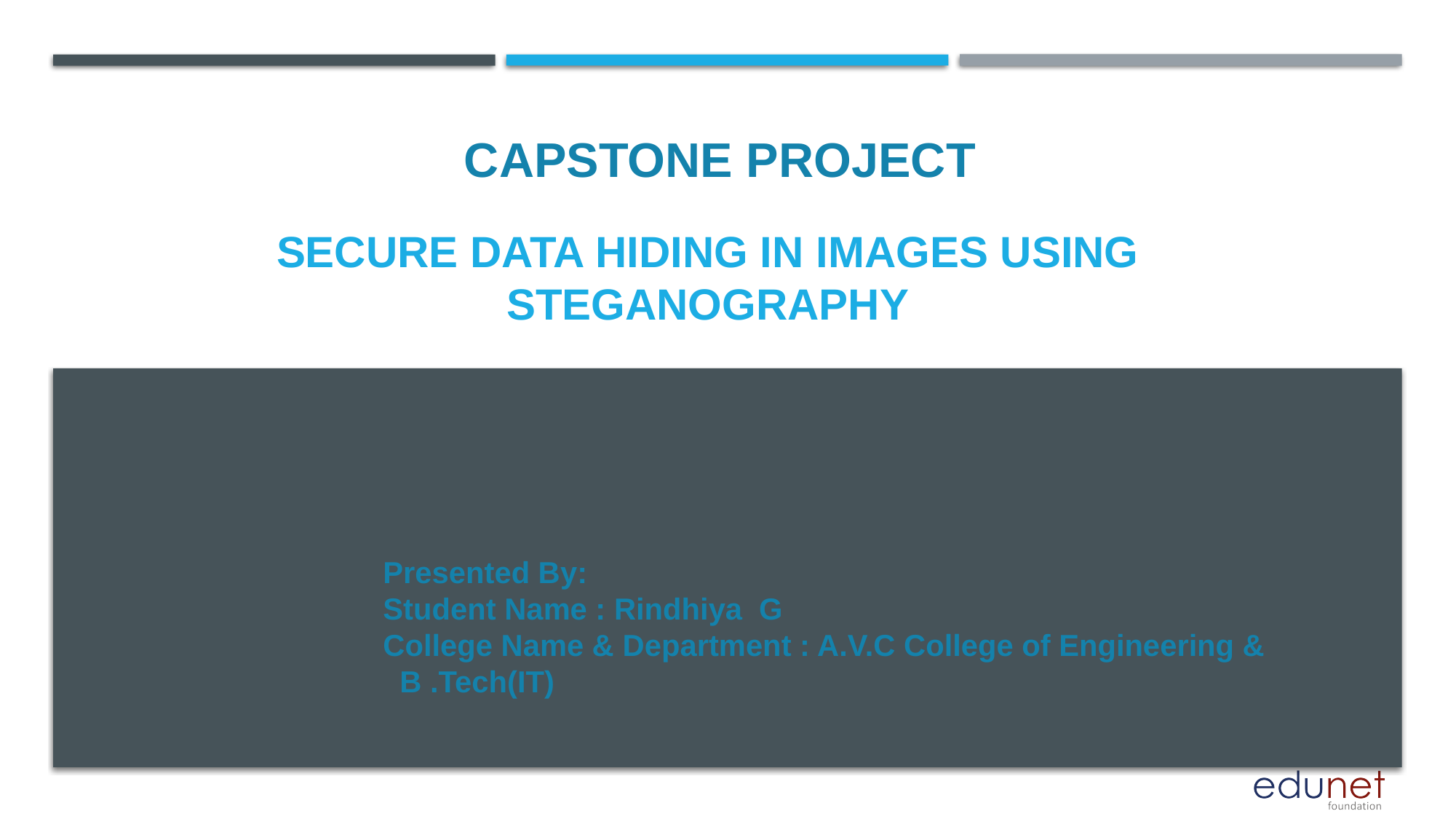

CAPSTONE PROJECT
# Secure data hiding in images using steganography
Presented By:
Student Name : Rindhiya  G
College Name & Department : A.V.C College of Engineering &        B .Tech(IT)